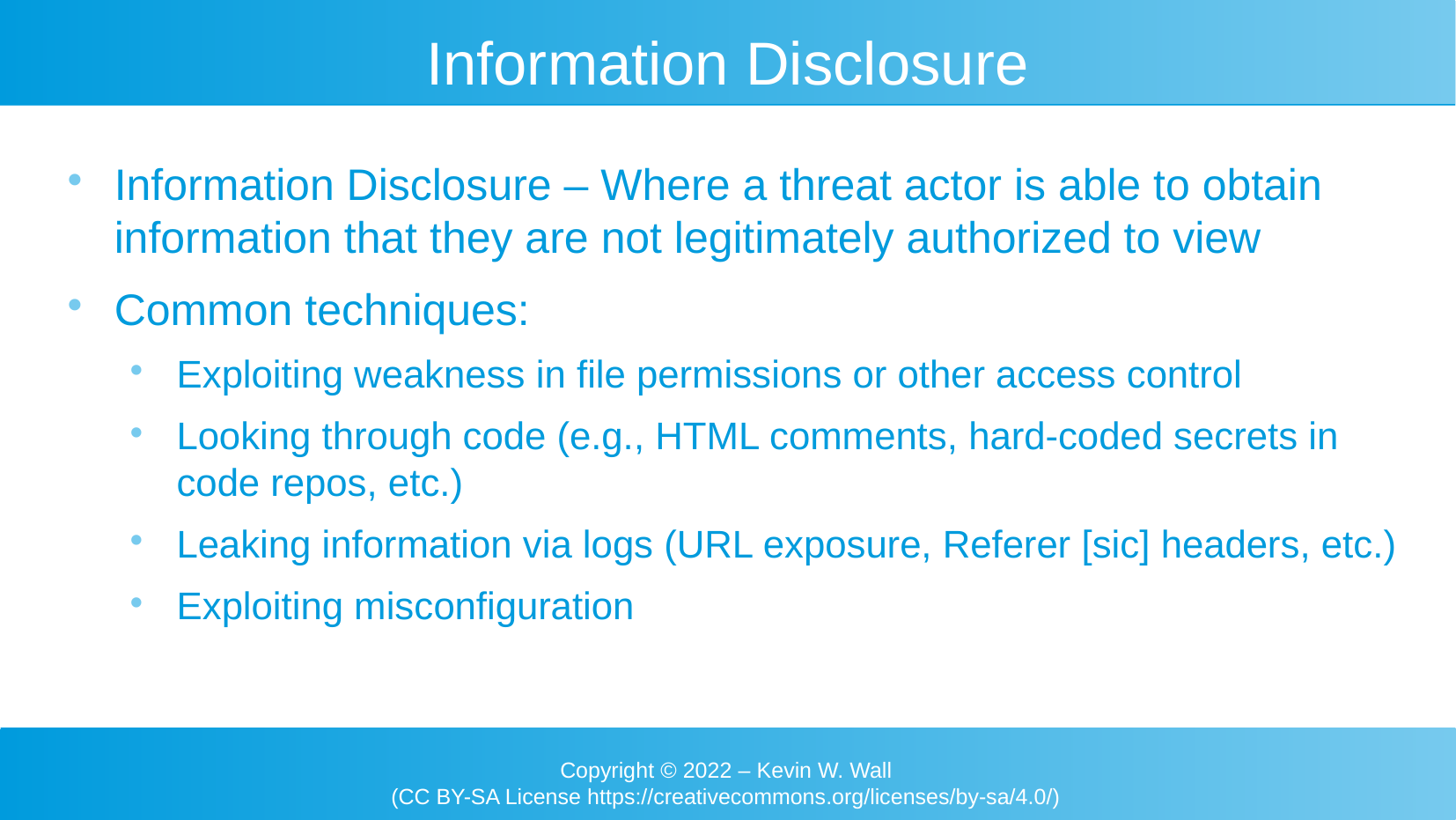

Information Disclosure
Information Disclosure – Where a threat actor is able to obtain information that they are not legitimately authorized to view
Common techniques:
Exploiting weakness in file permissions or other access control
Looking through code (e.g., HTML comments, hard-coded secrets in code repos, etc.)
Leaking information via logs (URL exposure, Referer [sic] headers, etc.)
Exploiting misconfiguration